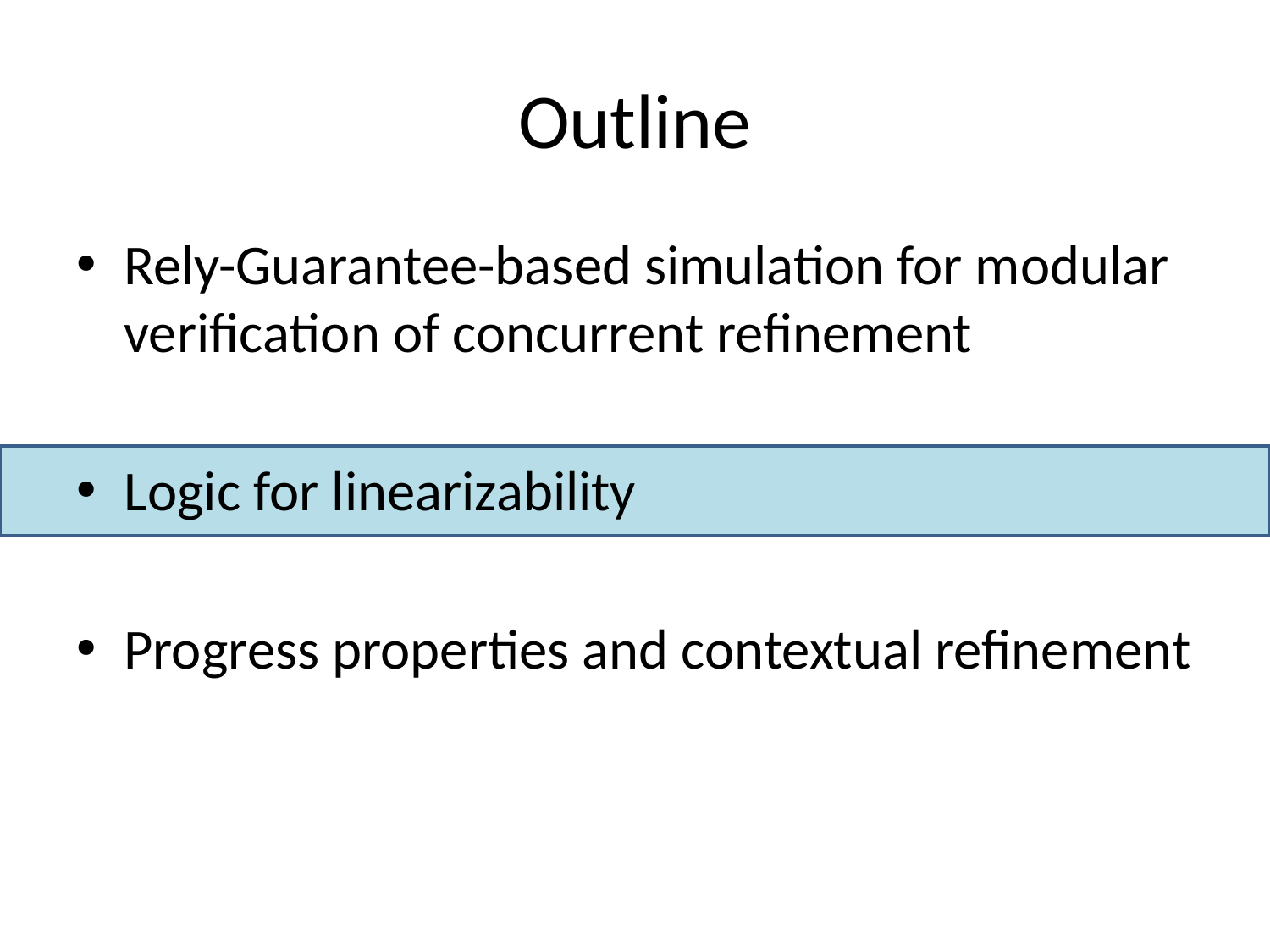

# Outline
Rely-Guarantee-based simulation for modular verification of concurrent refinement

Logic for linearizability

Progress properties and contextual refinement